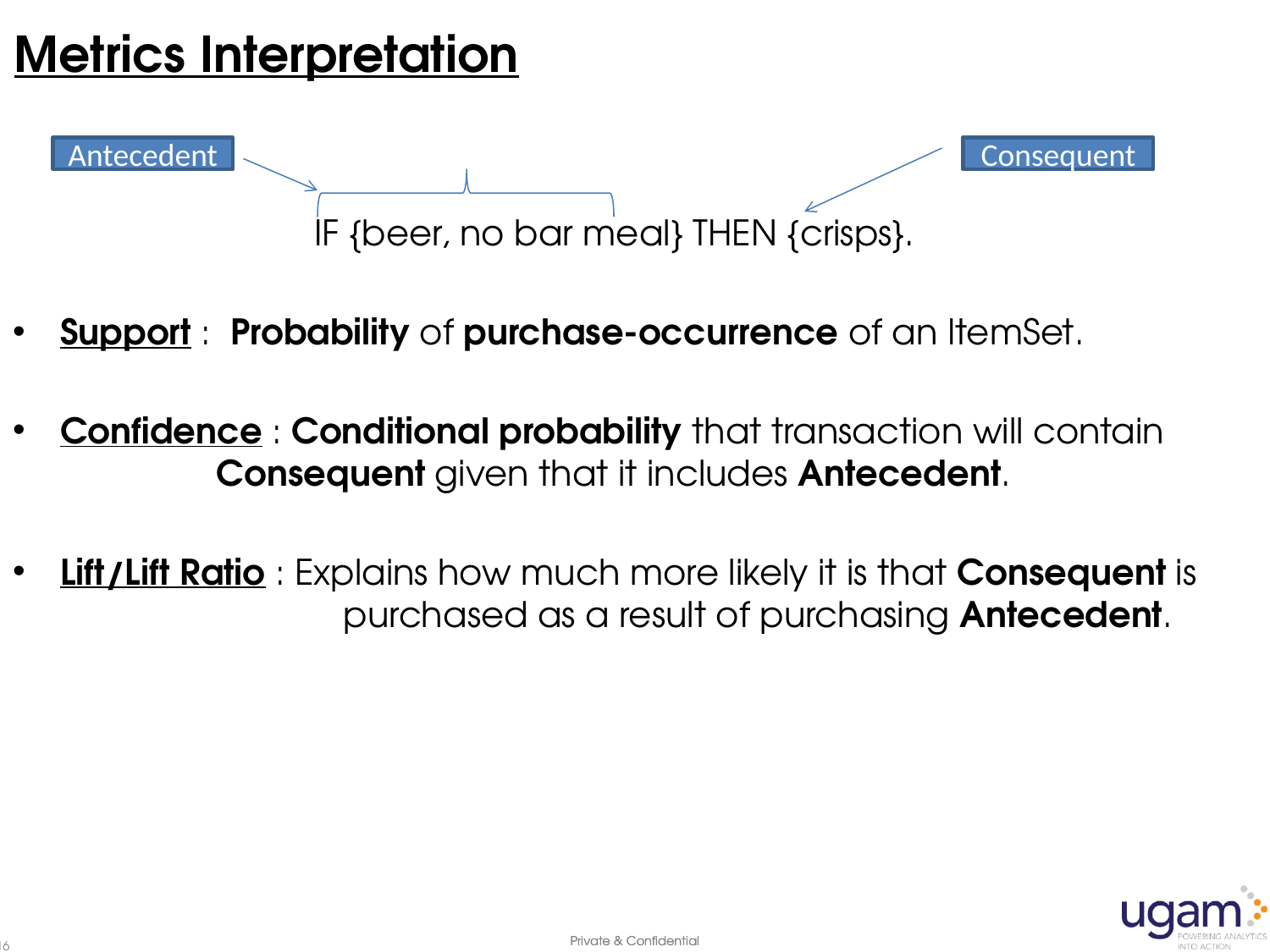

# Metrics Interpretation

			IF {beer, no bar meal} THEN {crisps}.

Support :  Probability of purchase-occurrence of an ItemSet.

Confidence : Conditional probability that transaction will contain 		   Consequent given that it includes Antecedent.

Lift/Lift Ratio : Explains how much more likely it is that Consequent is 		   purchased as a result of purchasing Antecedent.
Antecedent
Consequent